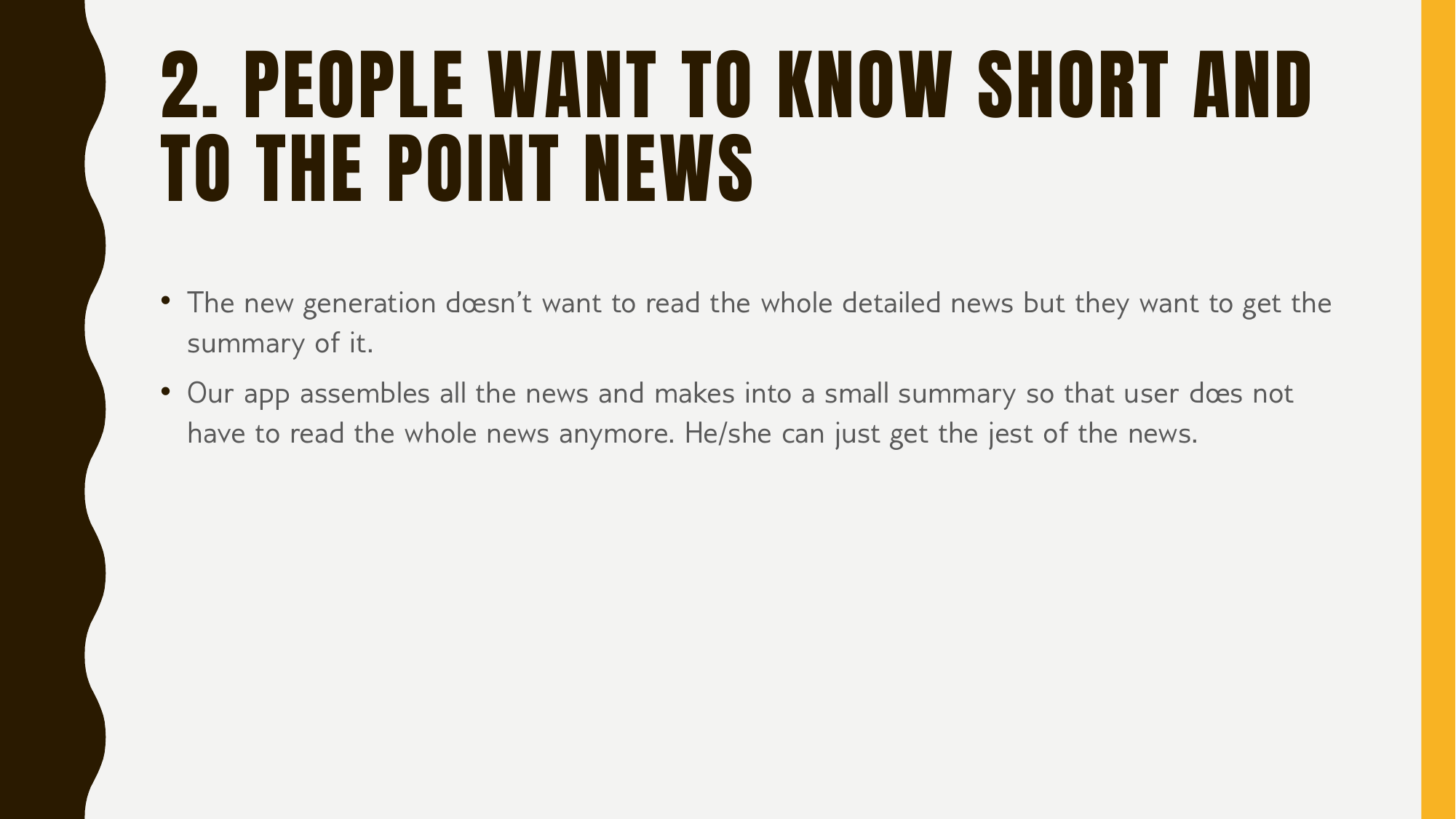

# 2. People want to know short and to the point news
The new generation doesn’t want to read the whole detailed news but they want to get the summary of it.
Our app assembles all the news and makes into a small summary so that user does not have to read the whole news anymore. He/she can just get the jest of the news.